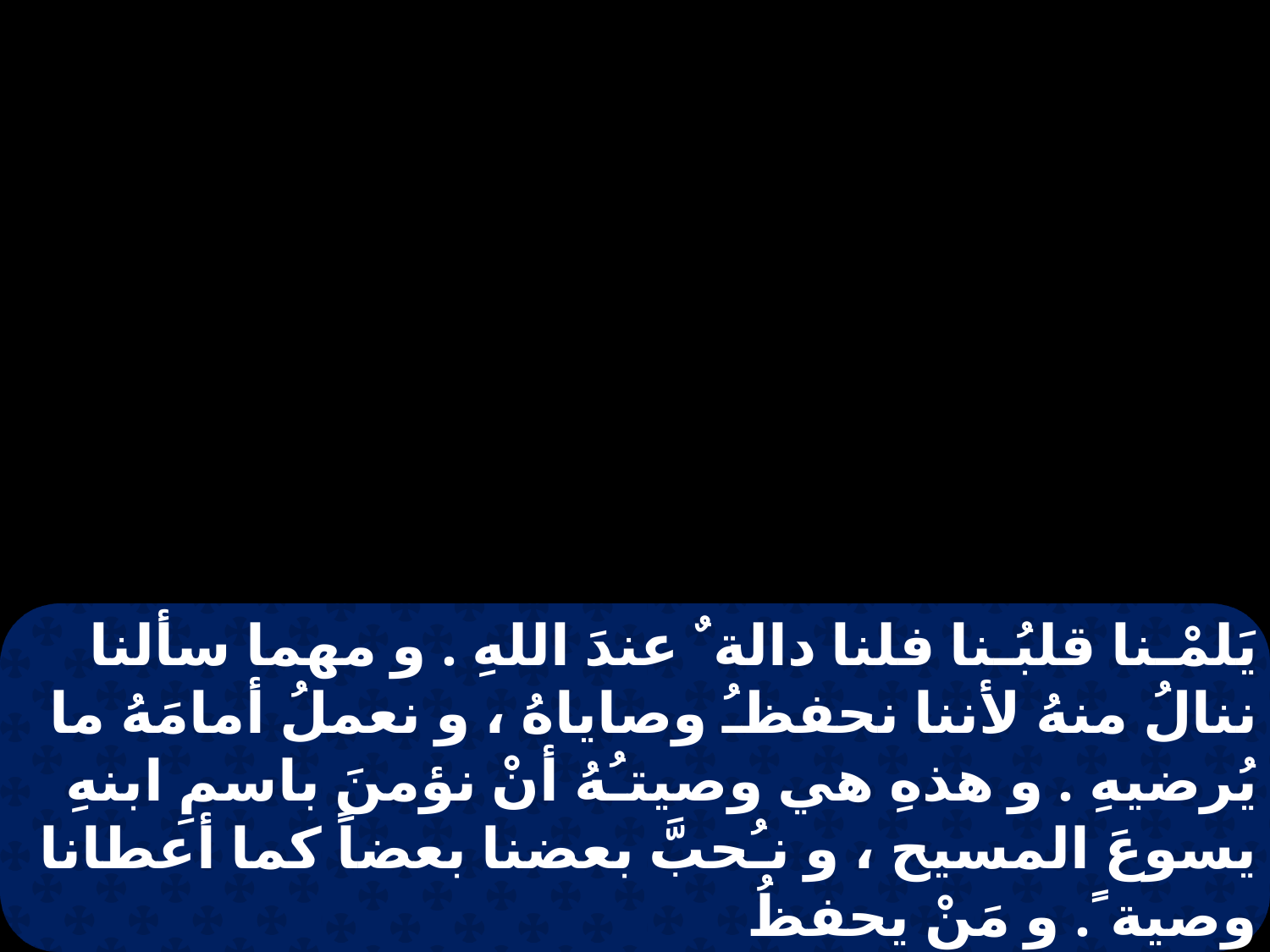

يَلمْـنا قلبُـنا فلنا دالة ٌ عندَ اللهِ . و مهما سألنا ننالُ منهُ لأننا نحفظـُ وصاياهُ ، و نعملُ أمامَهُ ما يُرضيهِ . و هذهِ هي وصيتـُهُ أنْ نؤمنَ باسمِ ابنهِ يسوعَ المسيح ، و نـُحبَّ بعضنا بعضاً كما أعطانا وصية ً. و مَنْ يحفظُ